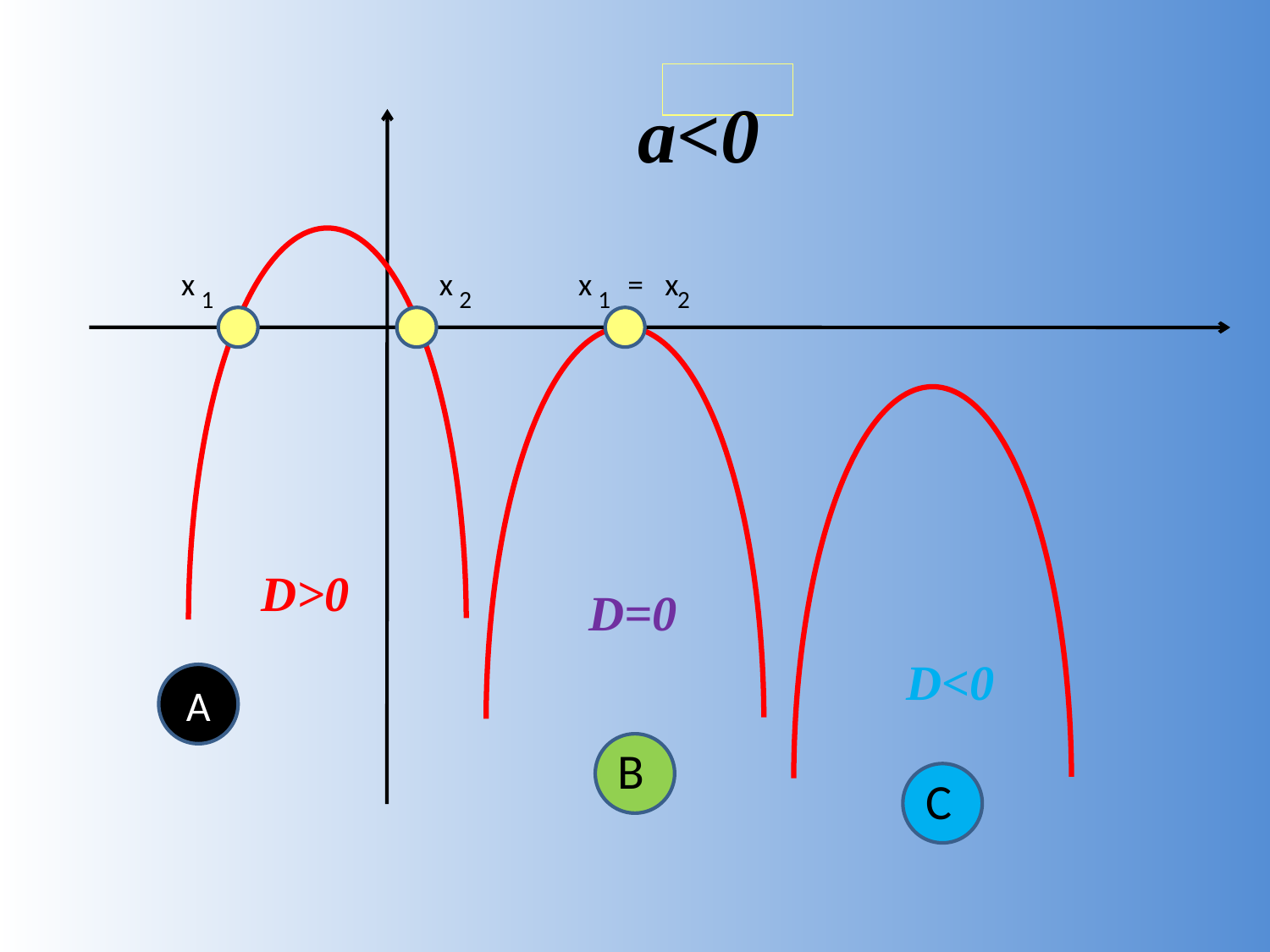

а<0

х
х
х
=   х
1
2
1
2

D>0
D=0
D<0
А

В

С